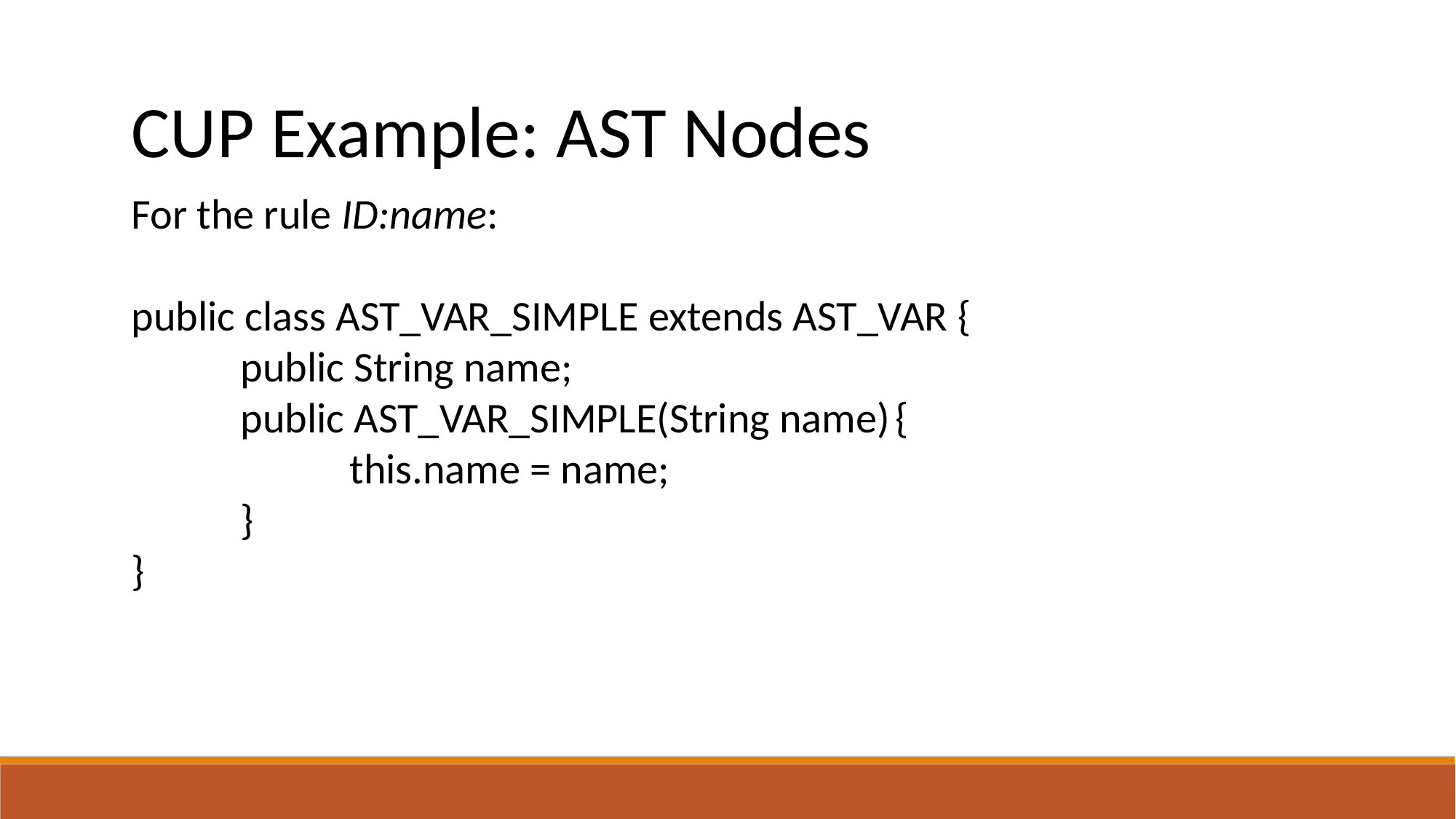

CUP Example: AST Nodes
For the rule ID:name:

public class AST_VAR_SIMPLE extends AST_VAR {
	public String name;
	public AST_VAR_SIMPLE(String name)	{
		this.name = name;
	}
}